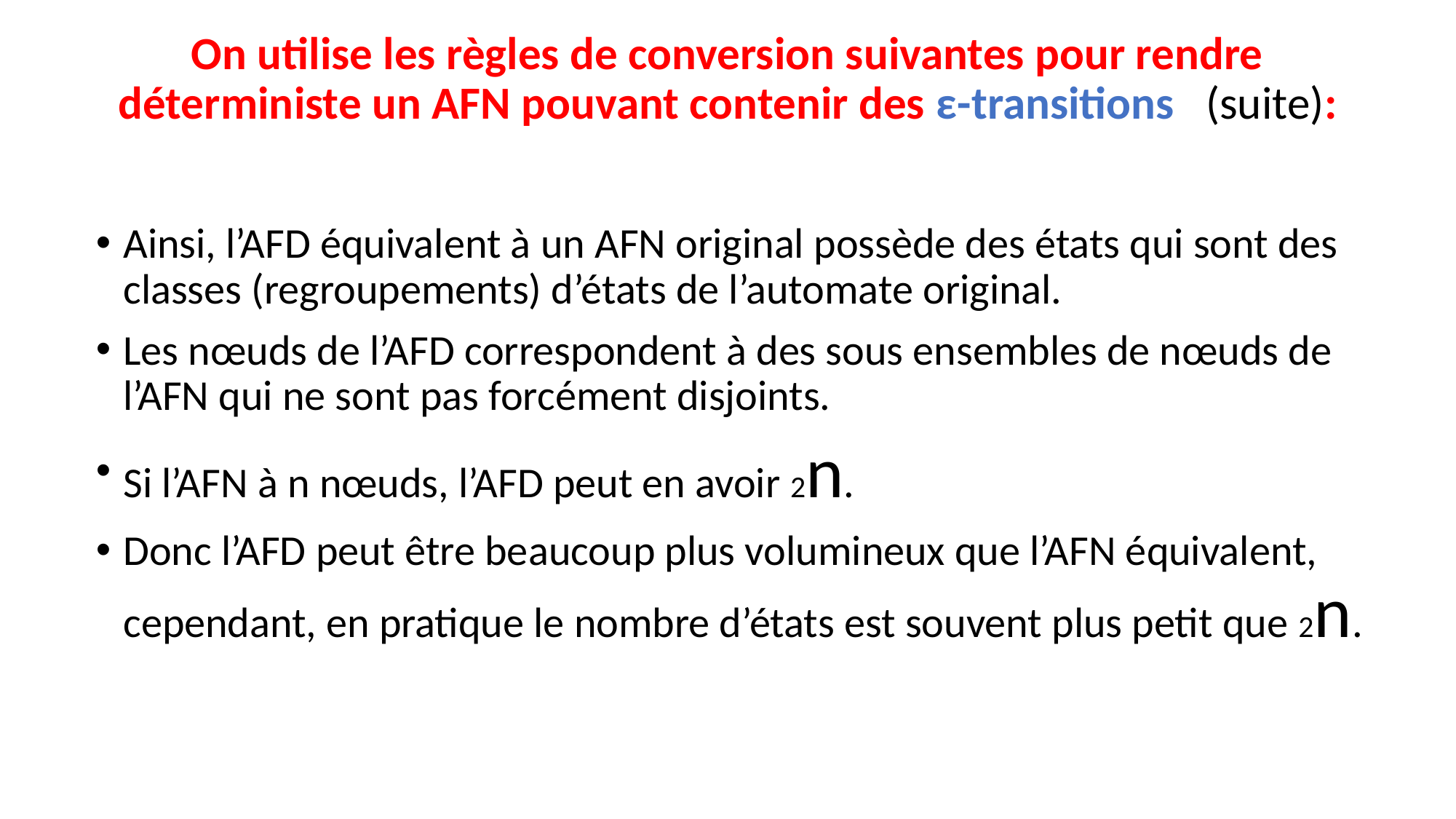

# On utilise les règles de conversion suivantes pour rendre déterministe un AFN pouvant contenir des ε-transitions   (suite):
Ainsi, l’AFD équivalent à un AFN original possède des états qui sont des classes (regroupements) d’états de l’automate original.
Les nœuds de l’AFD correspondent à des sous ensembles de nœuds de l’AFN qui ne sont pas forcément disjoints.
Si l’AFN à n nœuds, l’AFD peut en avoir 2n.
Donc l’AFD peut être beaucoup plus volumineux que l’AFN équivalent, cependant, en pratique le nombre d’états est souvent plus petit que 2n.